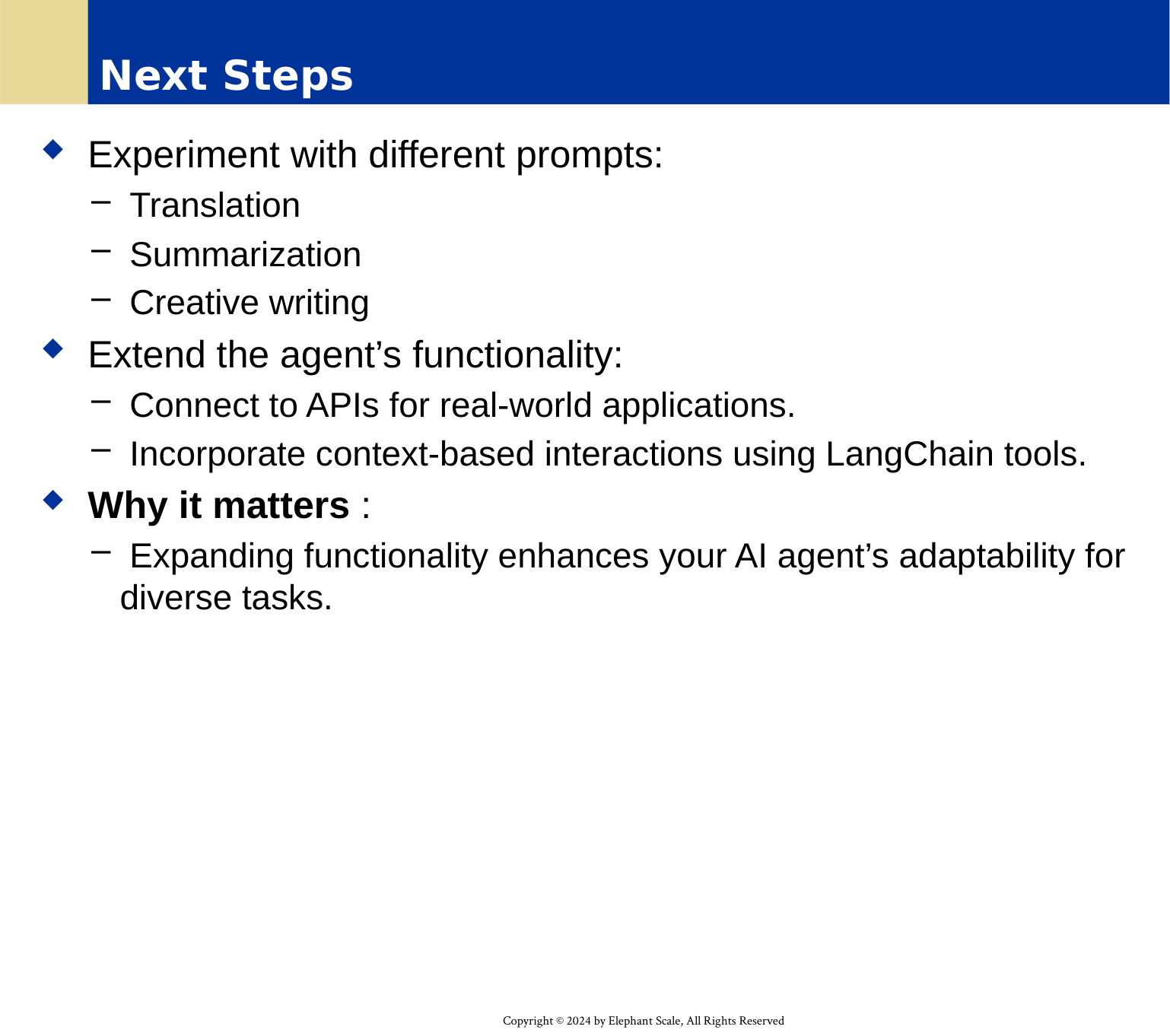

# Next Steps
 Experiment with different prompts:
 Translation
 Summarization
 Creative writing
 Extend the agent’s functionality:
 Connect to APIs for real-world applications.
 Incorporate context-based interactions using LangChain tools.
 Why it matters :
 Expanding functionality enhances your AI agent’s adaptability for diverse tasks.
Copyright © 2024 by Elephant Scale, All Rights Reserved